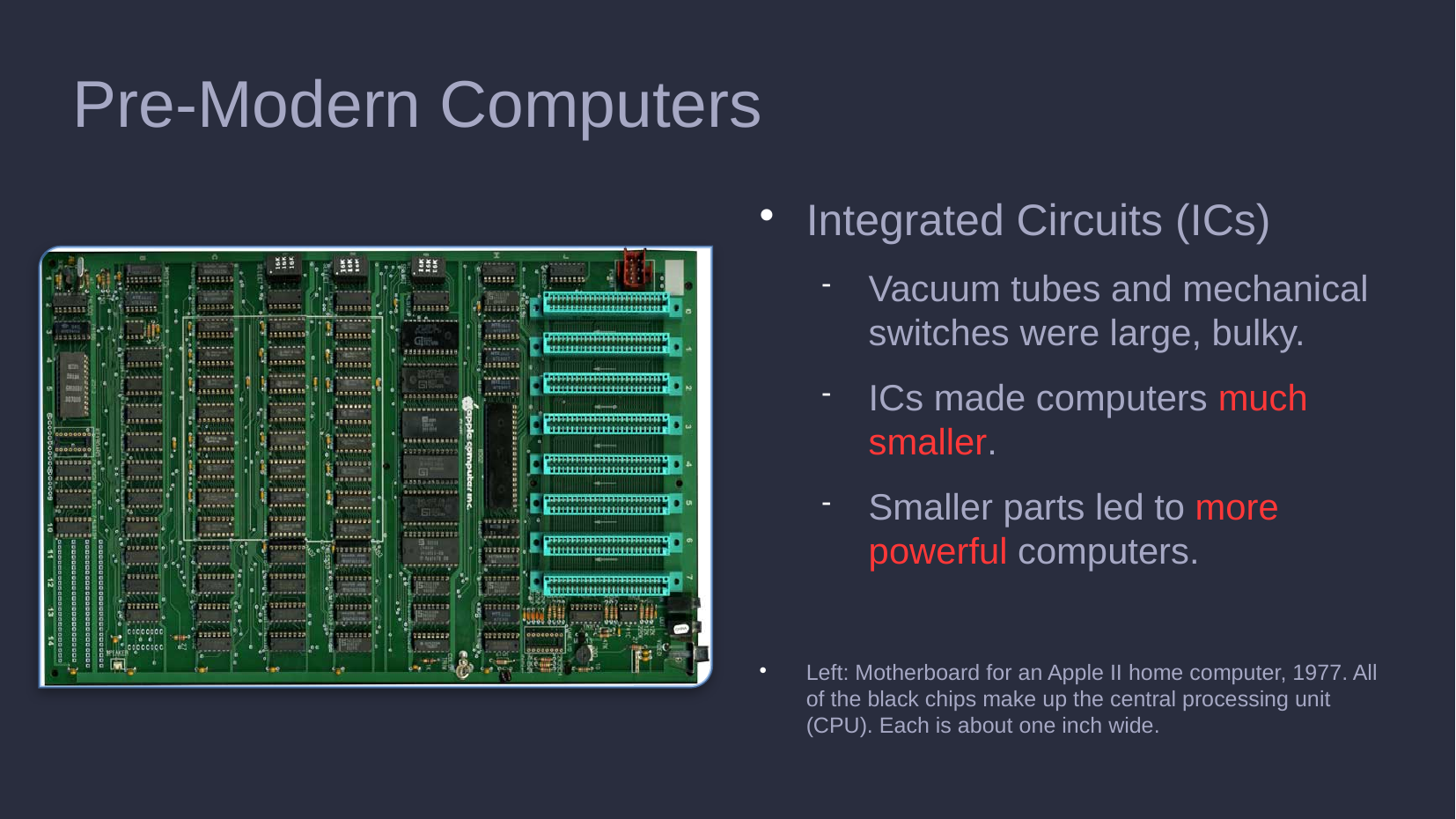

Pre-Modern Computers

Integrated Circuits (ICs)
Vacuum tubes and mechanical switches were large, bulky.
ICs made computers much smaller.
Smaller parts led to more powerful computers.

Left: Motherboard for an Apple II home computer, 1977. All of the black chips make up the central processing unit (CPU). Each is about one inch wide.